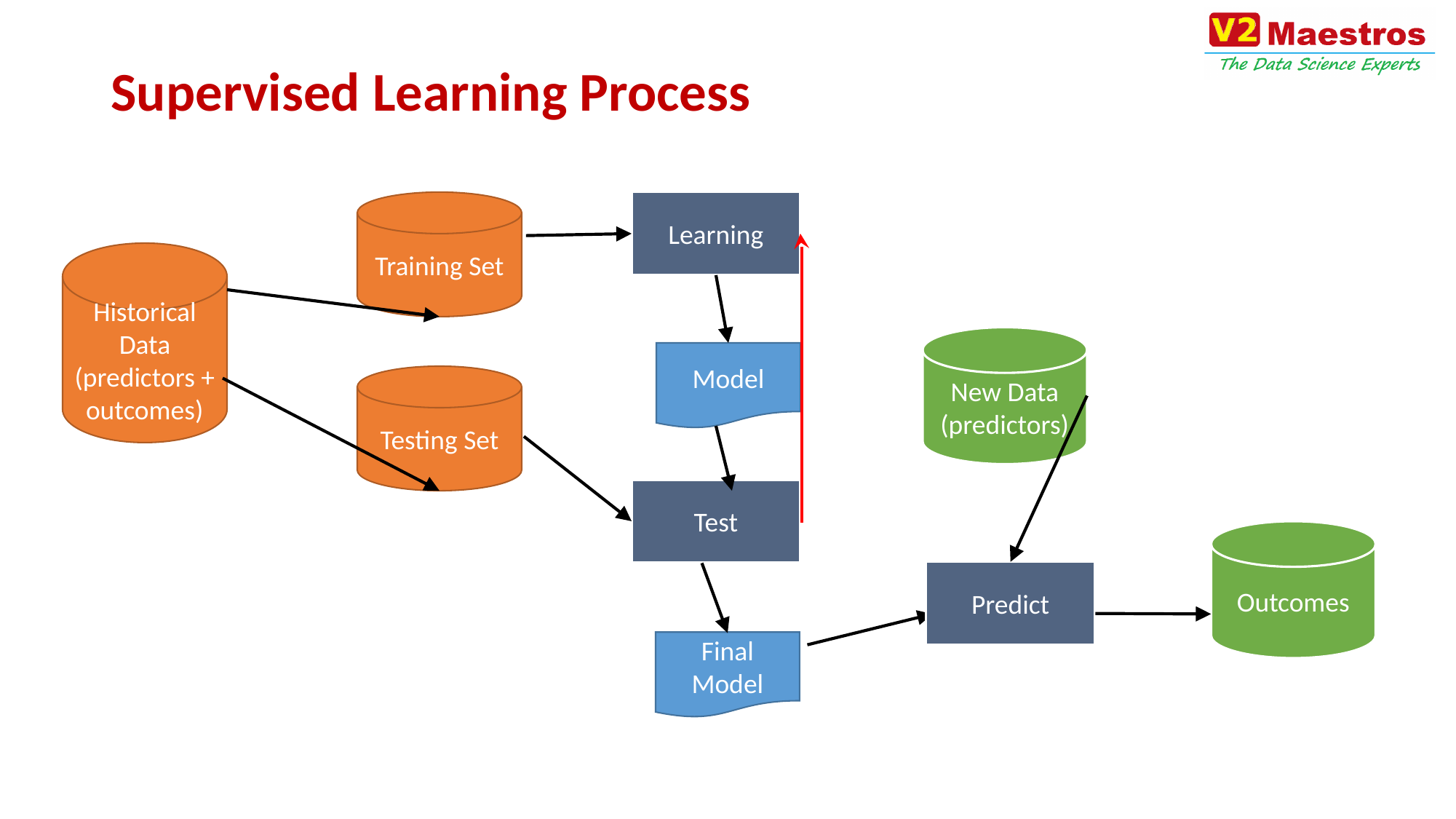

# Supervised Learning Process
Training Set
Learning
Historical Data (predictors + outcomes)
New Data (predictors)
Model
Testing Set
Test
Outcomes
Predict
Final Model